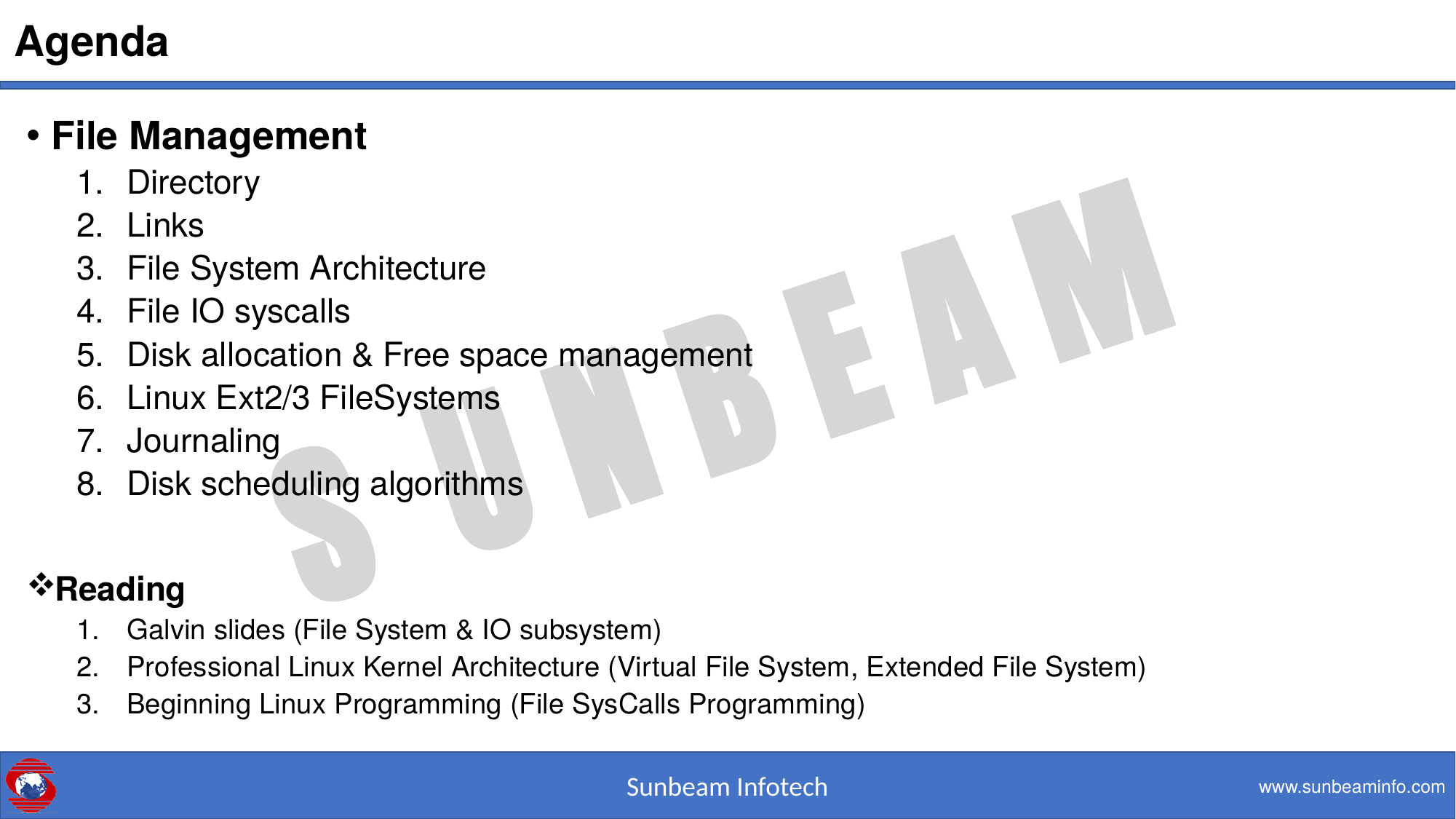

# Agenda
File Management
Directory
Links
File System Architecture
File IO syscalls
Disk allocation & Free space management
Linux Ext2/3 FileSystems
Journaling
Disk scheduling algorithms

Reading
Galvin slides (File System & IO subsystem)
Professional Linux Kernel Architecture (Virtual File System, Extended File System)
Beginning Linux Programming (File SysCalls Programming)